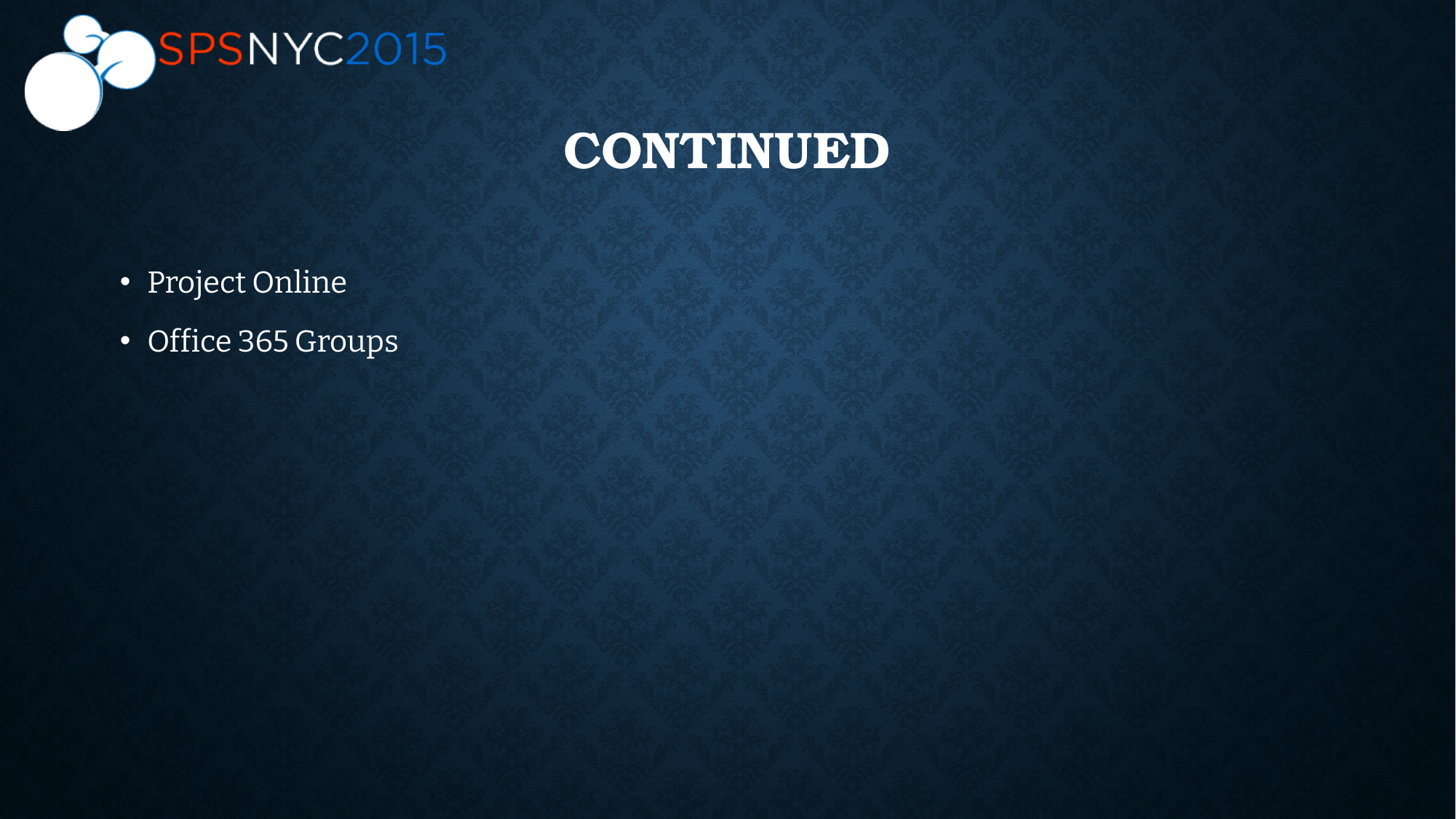

# Continued
Project Online
Office 365 Groups